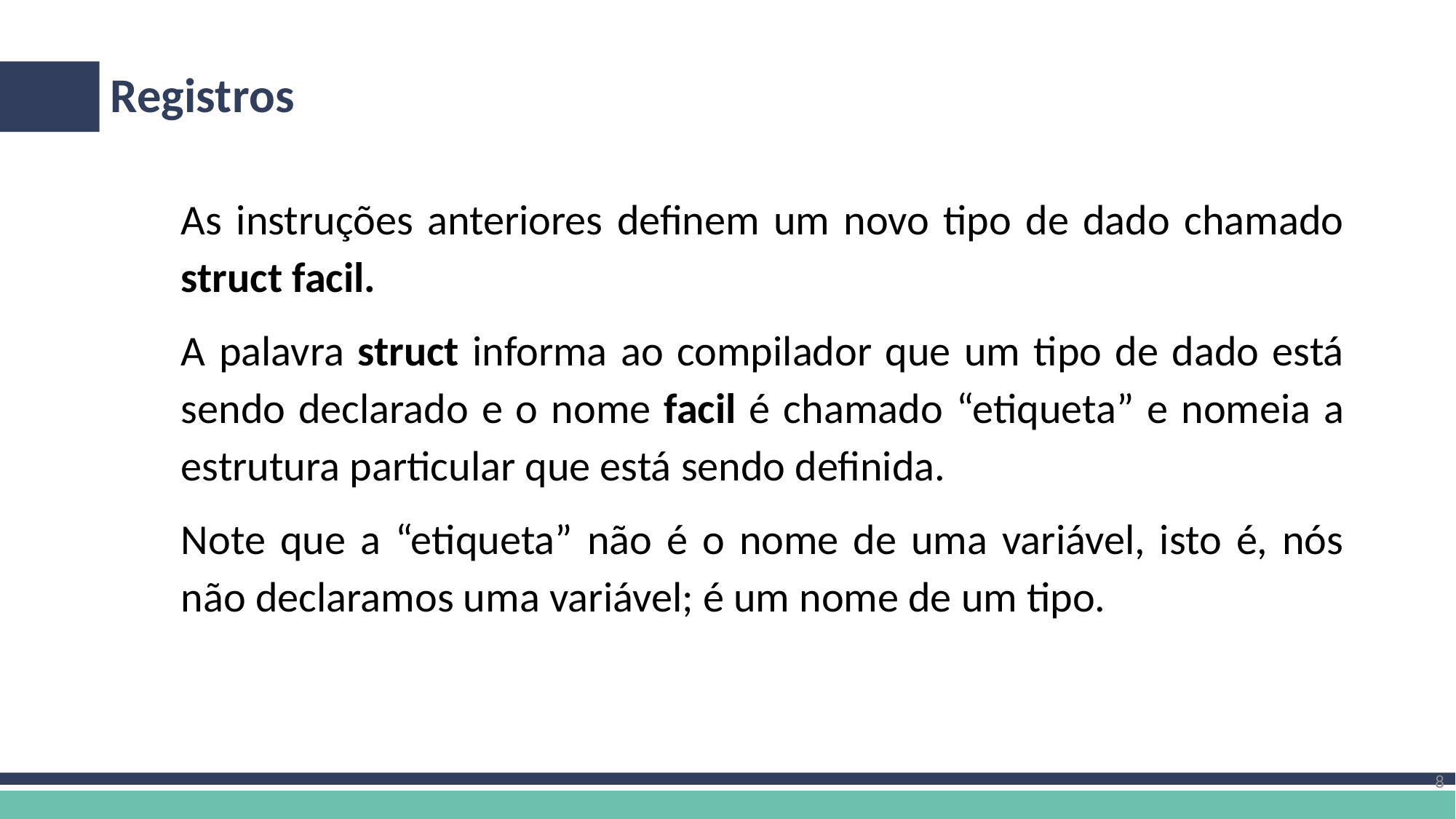

# Registros
As instruções anteriores definem um novo tipo de dado chamado struct facil.
A palavra struct informa ao compilador que um tipo de dado está sendo declarado e o nome facil é chamado “etiqueta” e nomeia a estrutura particular que está sendo definida.
Note que a “etiqueta” não é o nome de uma variável, isto é, nós não declaramos uma variável; é um nome de um tipo.
8